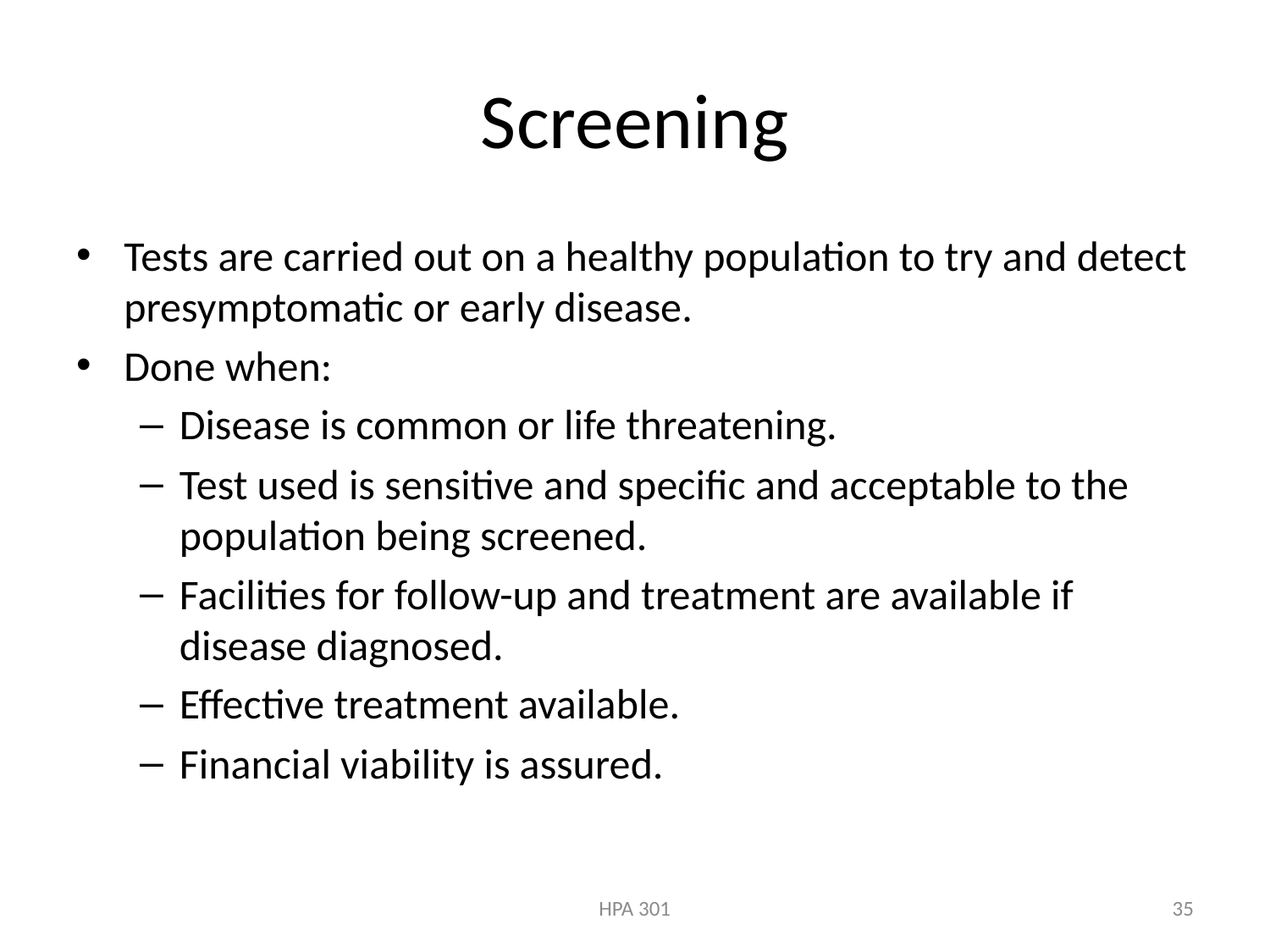

# Screening
Tests are carried out on a healthy population to try and detect presymptomatic or early disease.
Done when:
Disease is common or life threatening.
Test used is sensitive and specific and acceptable to the population being screened.
Facilities for follow-up and treatment are available if disease diagnosed.
Effective treatment available.
Financial viability is assured.
HPA 301
35